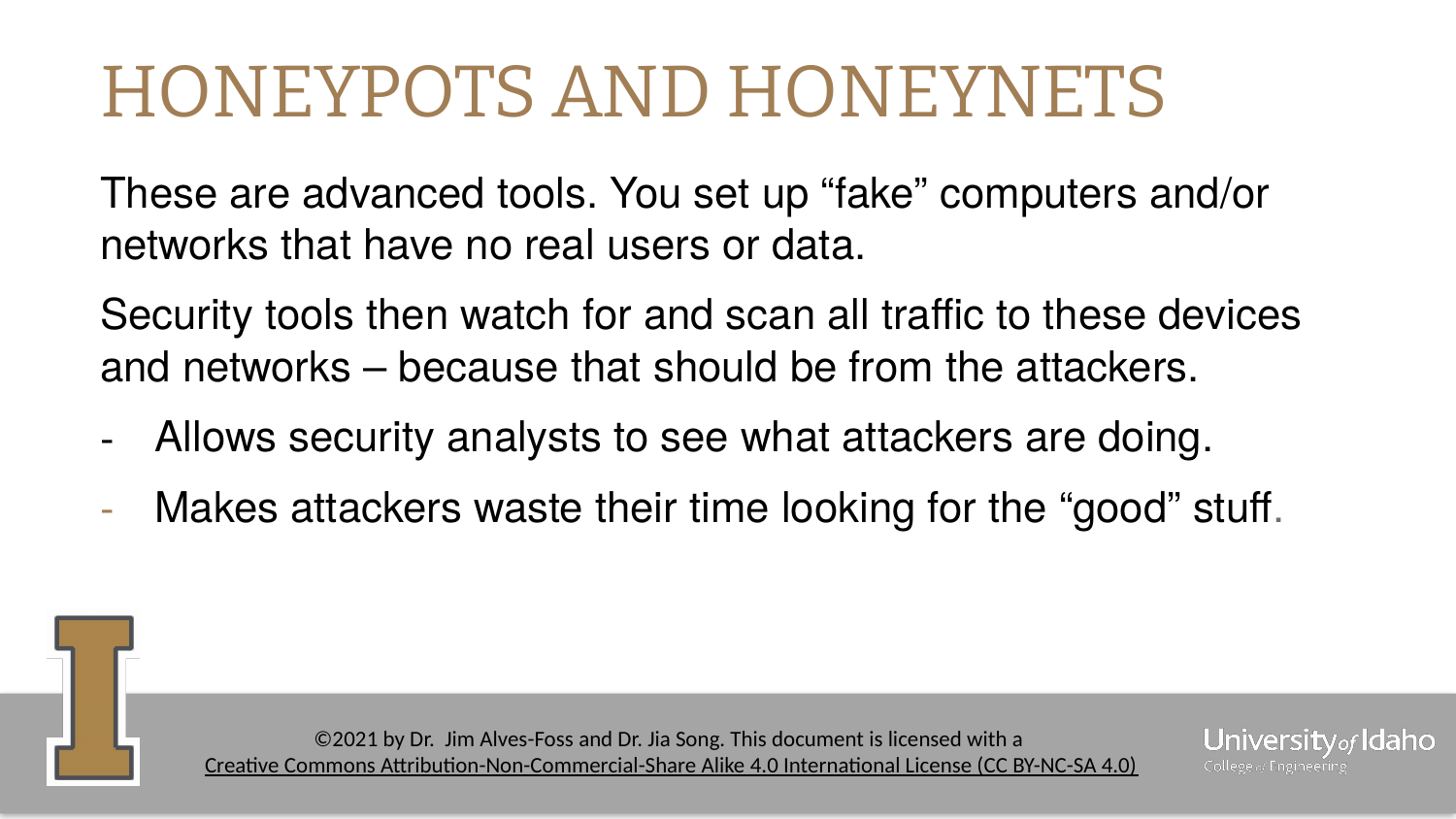

# HONEYPOTS AND HONEYNETS
These are advanced tools. You set up “fake” computers and/or networks that have no real users or data.
Security tools then watch for and scan all traffic to these devices and networks – because that should be from the attackers.
Allows security analysts to see what attackers are doing.
Makes attackers waste their time looking for the “good” stuff.